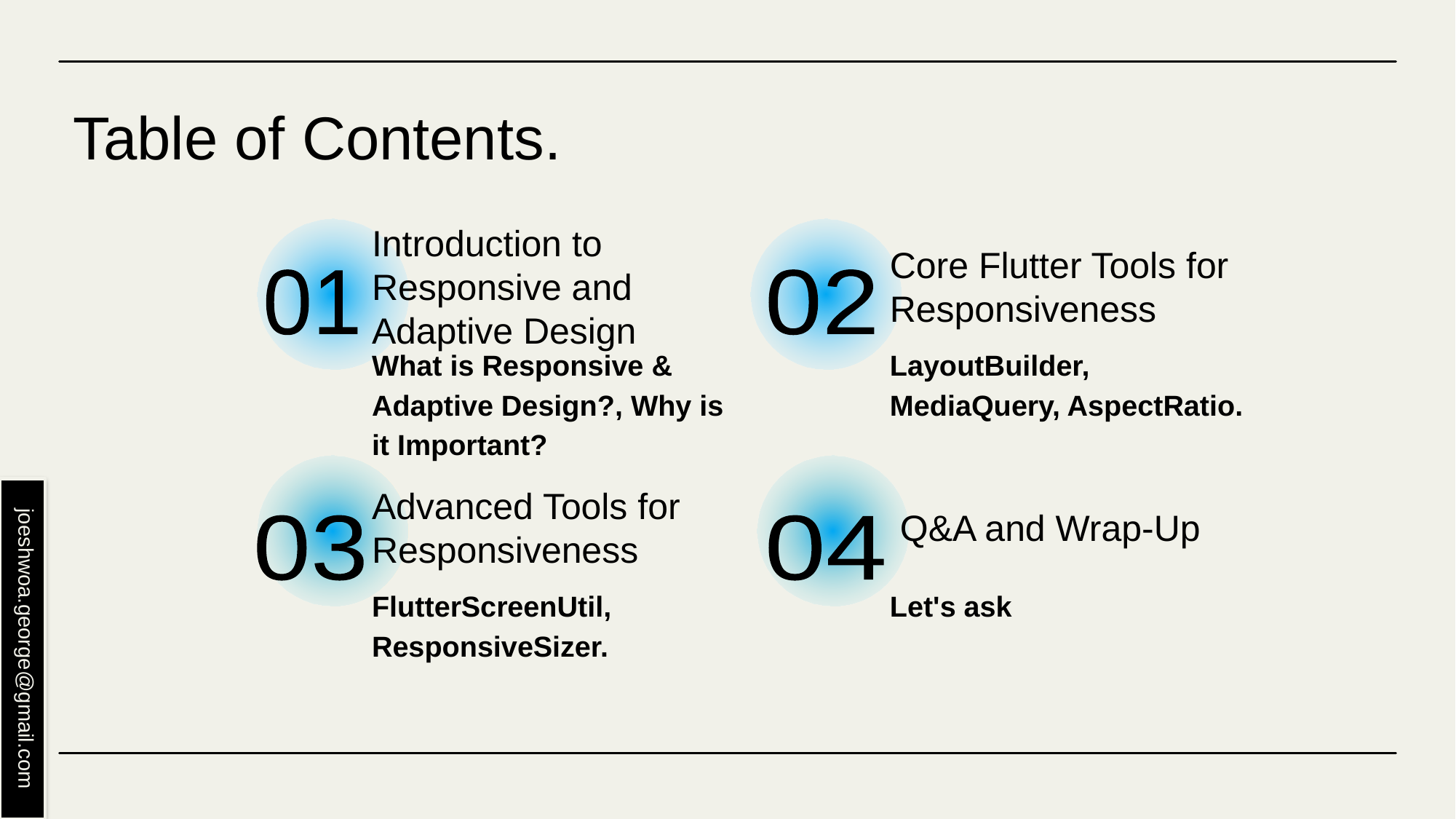

# Table of Contents.

Introduction to Responsive and Adaptive Design
Core Flutter Tools for Responsiveness
01
02
What is Responsive & Adaptive Design?, Why is it Important?
LayoutBuilder, MediaQuery, AspectRatio.

Advanced Tools for Responsiveness
 Q&A and Wrap-Up
03
04
FlutterScreenUtil, ResponsiveSizer.
Let's ask
joeshwoa.george@gmail.com